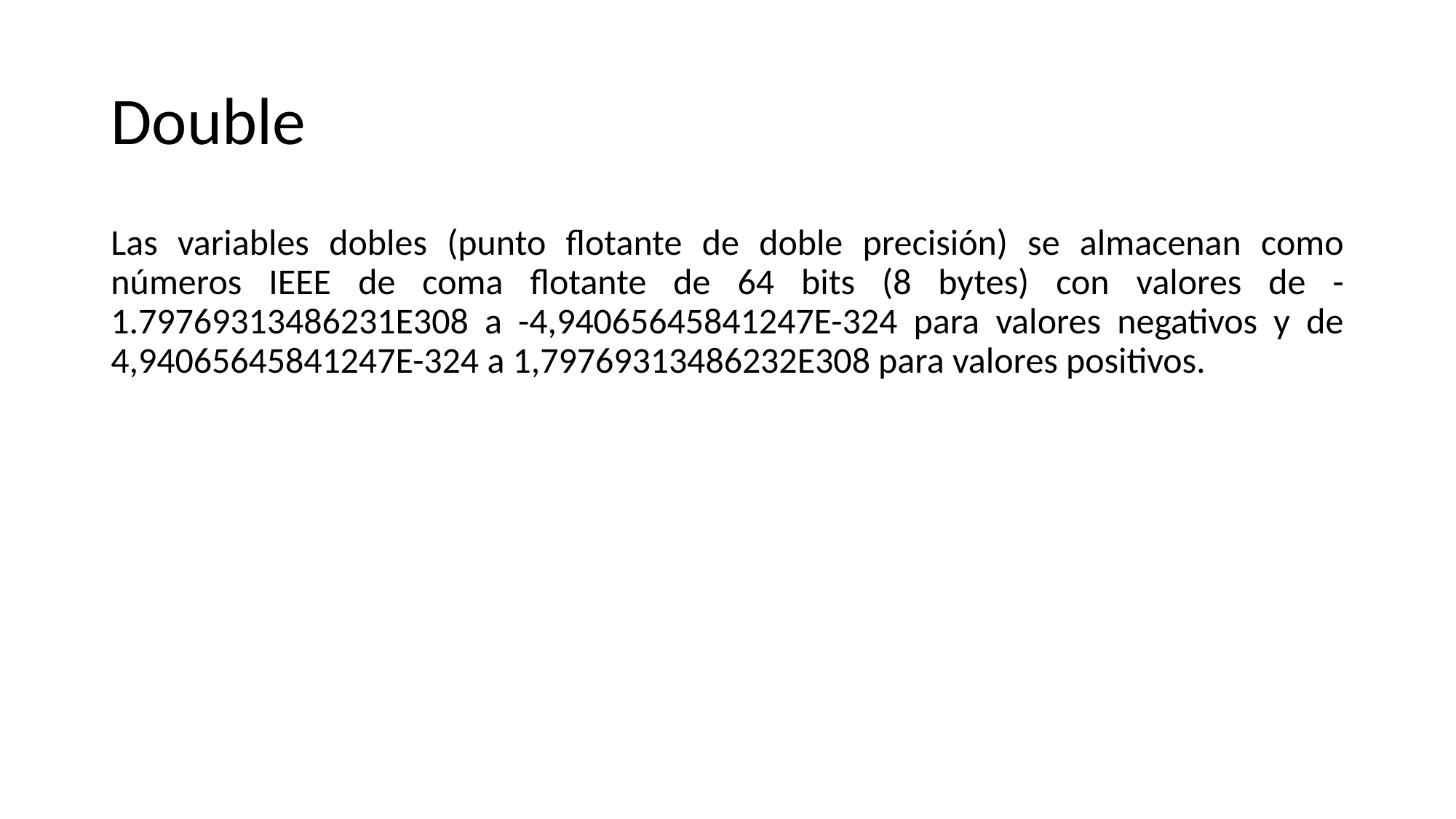

# Double
Las variables dobles (punto flotante de doble precisión) se almacenan como números IEEE de coma flotante de 64 bits (8 bytes) con valores de -1.79769313486231E308 a -4,94065645841247E-324 para valores negativos y de 4,94065645841247E-324 a 1,79769313486232E308 para valores positivos.